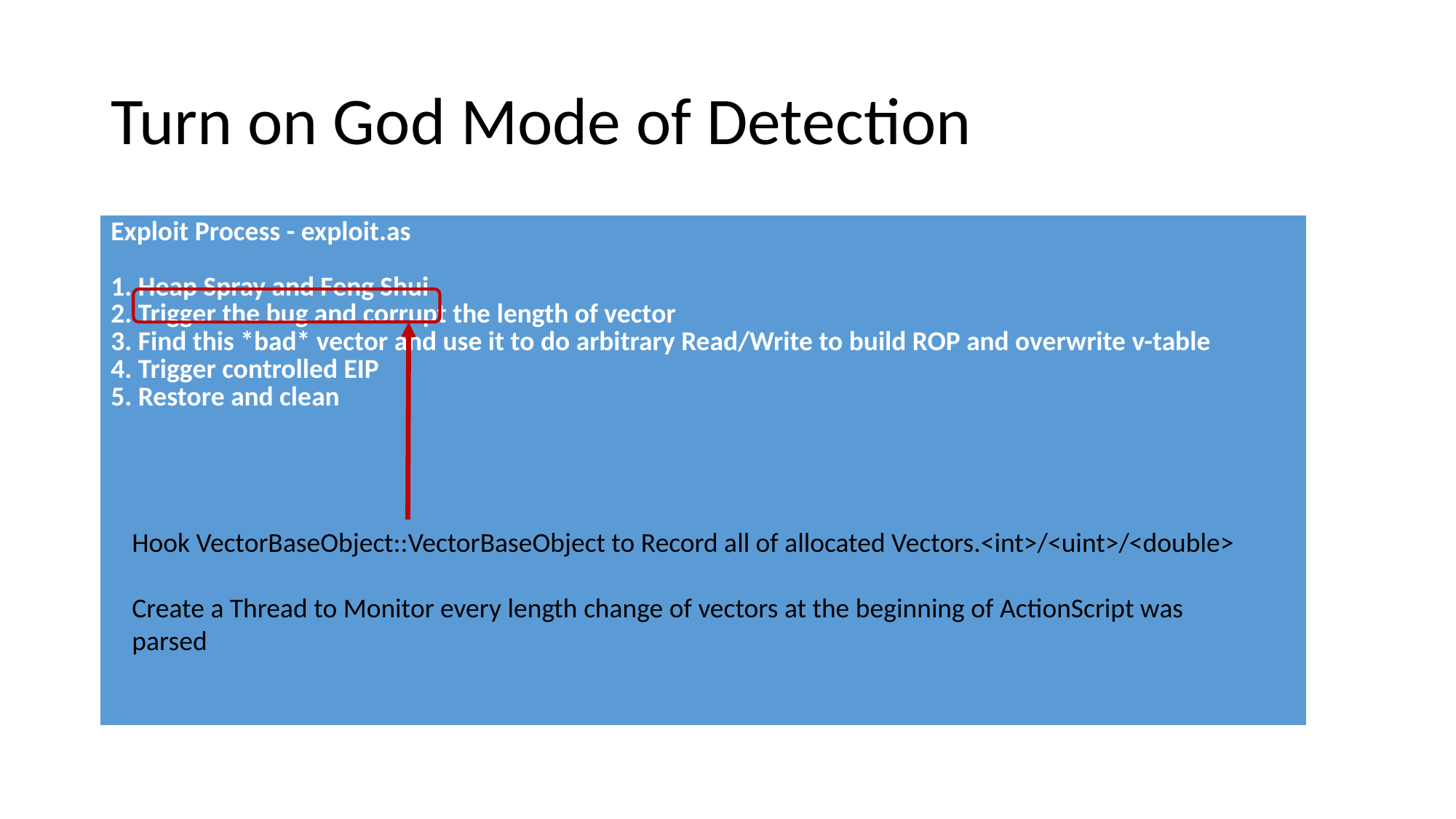

# Turn on God Mode of Detection
| Exploit Process - exploit.as 1. Heap Spray and Feng Shui 2. Trigger the bug and corrupt the length of vector 3. Find this \*bad\* vector and use it to do arbitrary Read/Write to build ROP and overwrite v-table 4. Trigger controlled EIP 5. Restore and clean |
| --- |

Hook VectorBaseObject::VectorBaseObject to Record all of allocated Vectors.<int>/<uint>/<double>

Create a Thread to Monitor every length change of vectors at the beginning of ActionScript was parsed